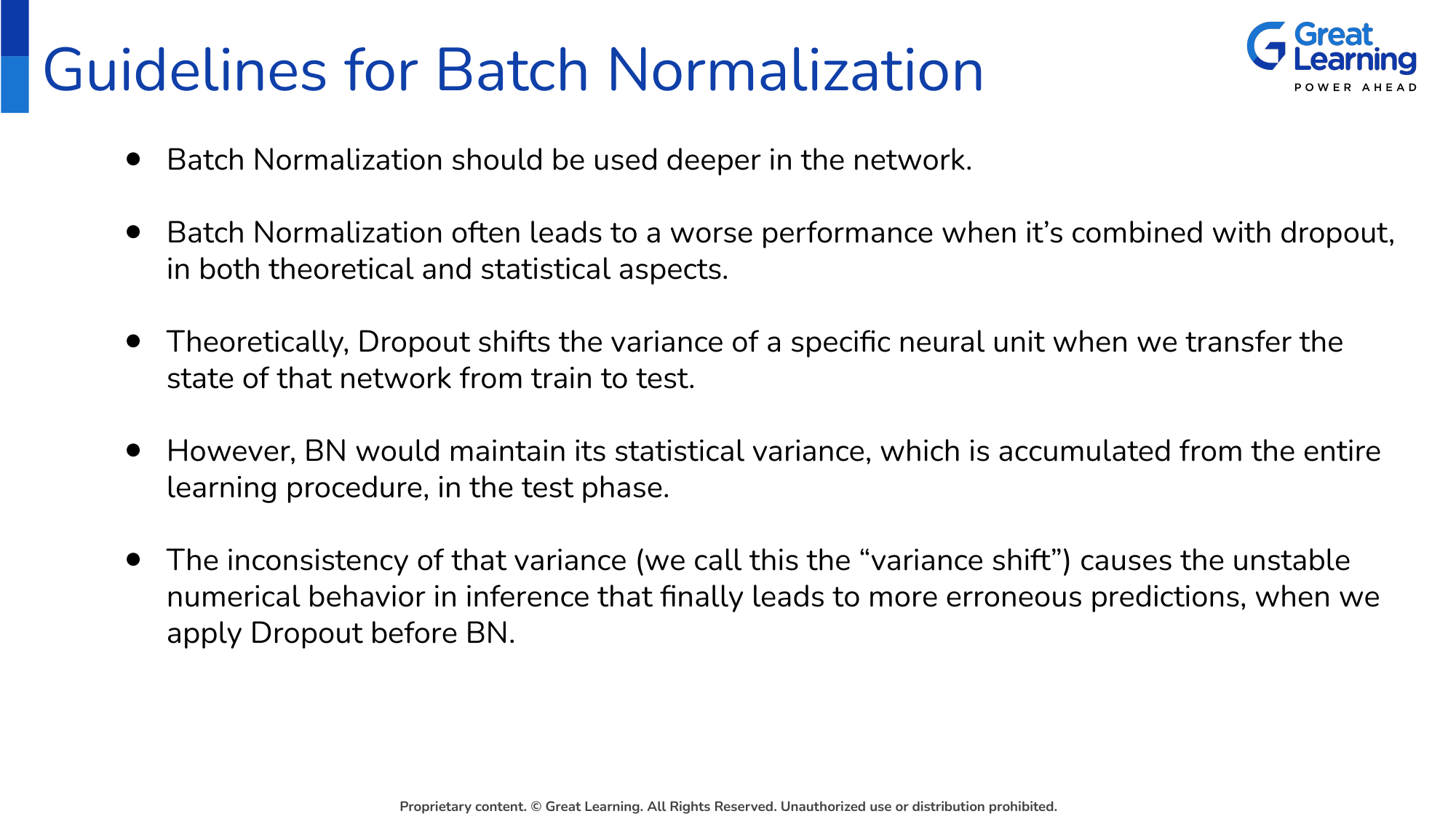

Guidelines for Batch Normalization
# Batch Normalization should be used deeper in the network.

Batch Normalization often leads to a worse performance when it’s combined with dropout,  in both theoretical and statistical aspects.

Theoretically, Dropout shifts the variance of a specific neural unit when we transfer the state of that network from train to test.

However, BN would maintain its statistical variance, which is accumulated from the entire learning procedure, in the test phase.

The inconsistency of that variance (we call this the “variance shift”) causes the unstable numerical behavior in inference that finally leads to more erroneous predictions, when we apply Dropout before BN.